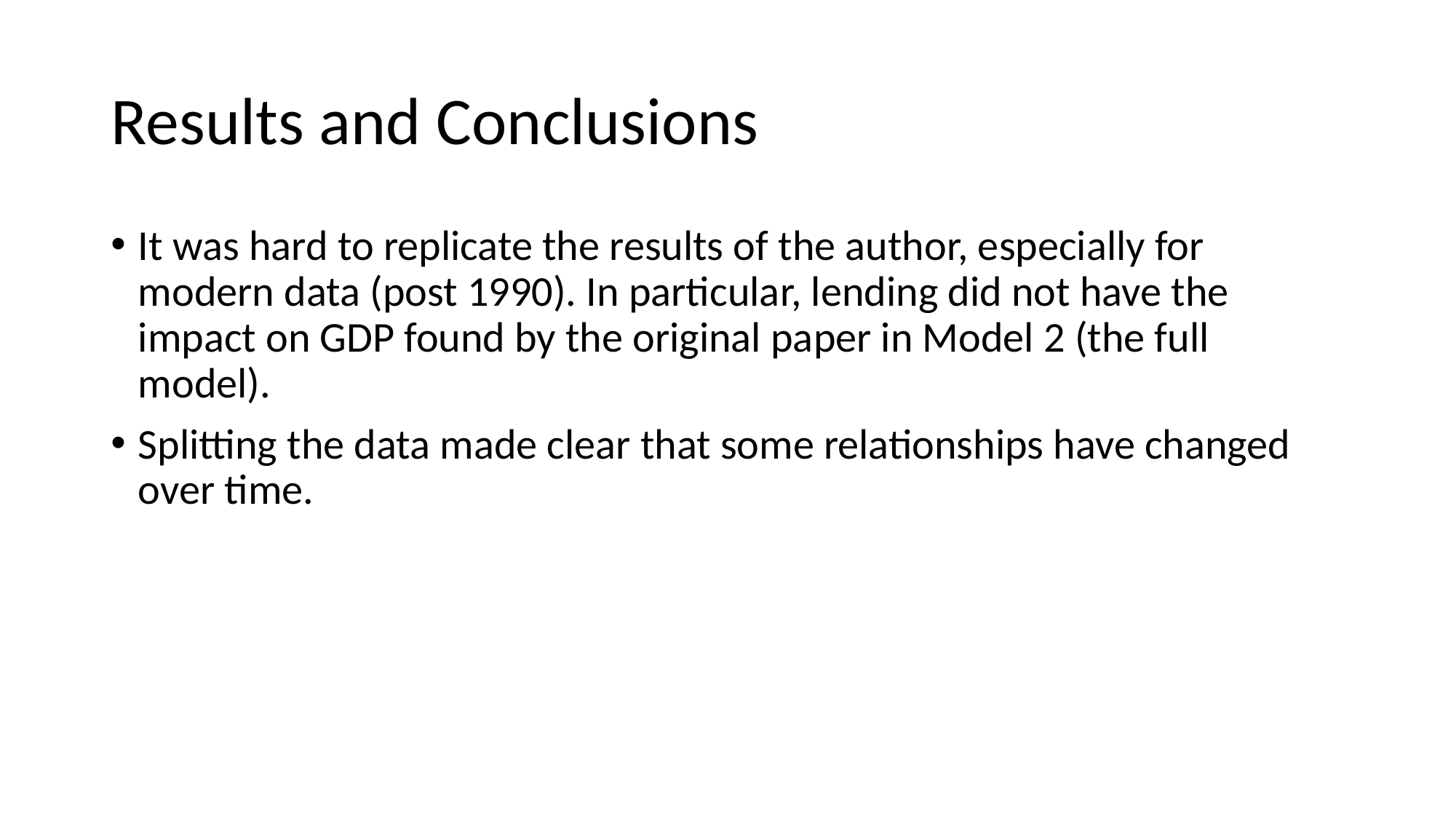

# Results and Conclusions
It was hard to replicate the results of the author, especially for modern data (post 1990). In particular, lending did not have the impact on GDP found by the original paper in Model 2 (the full model).
Splitting the data made clear that some relationships have changed over time.